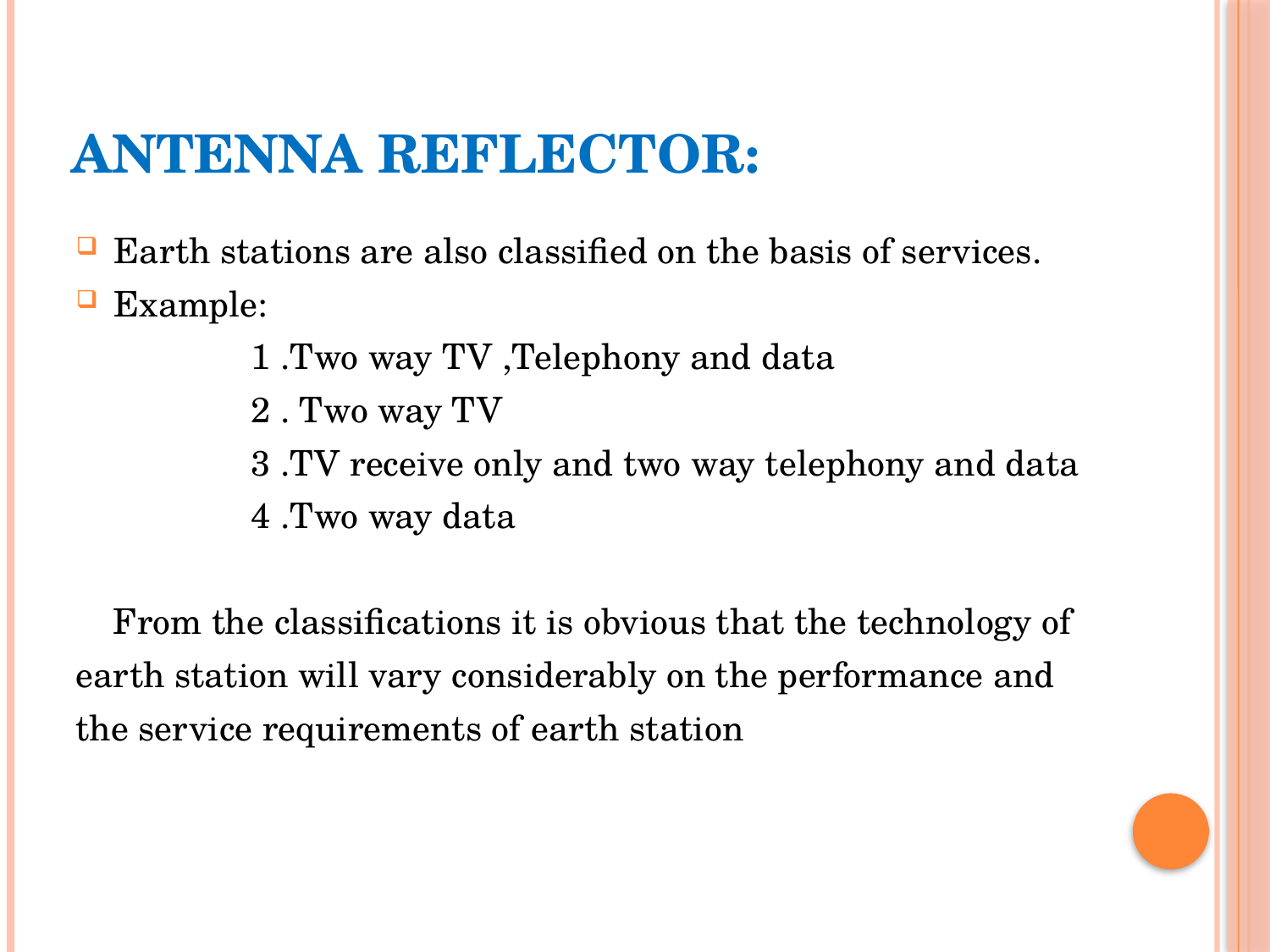

# ANTENNA REFLECTOR:
Earth stations are also classified on the basis of services.
Example:
1 .Two way TV ,Telephony and data
2 . Two way TV
3 .TV receive only and two way telephony and data
4 .Two way data

	From the classifications it is obvious that the technology of
earth station will vary considerably on the performance and
the service requirements of earth station